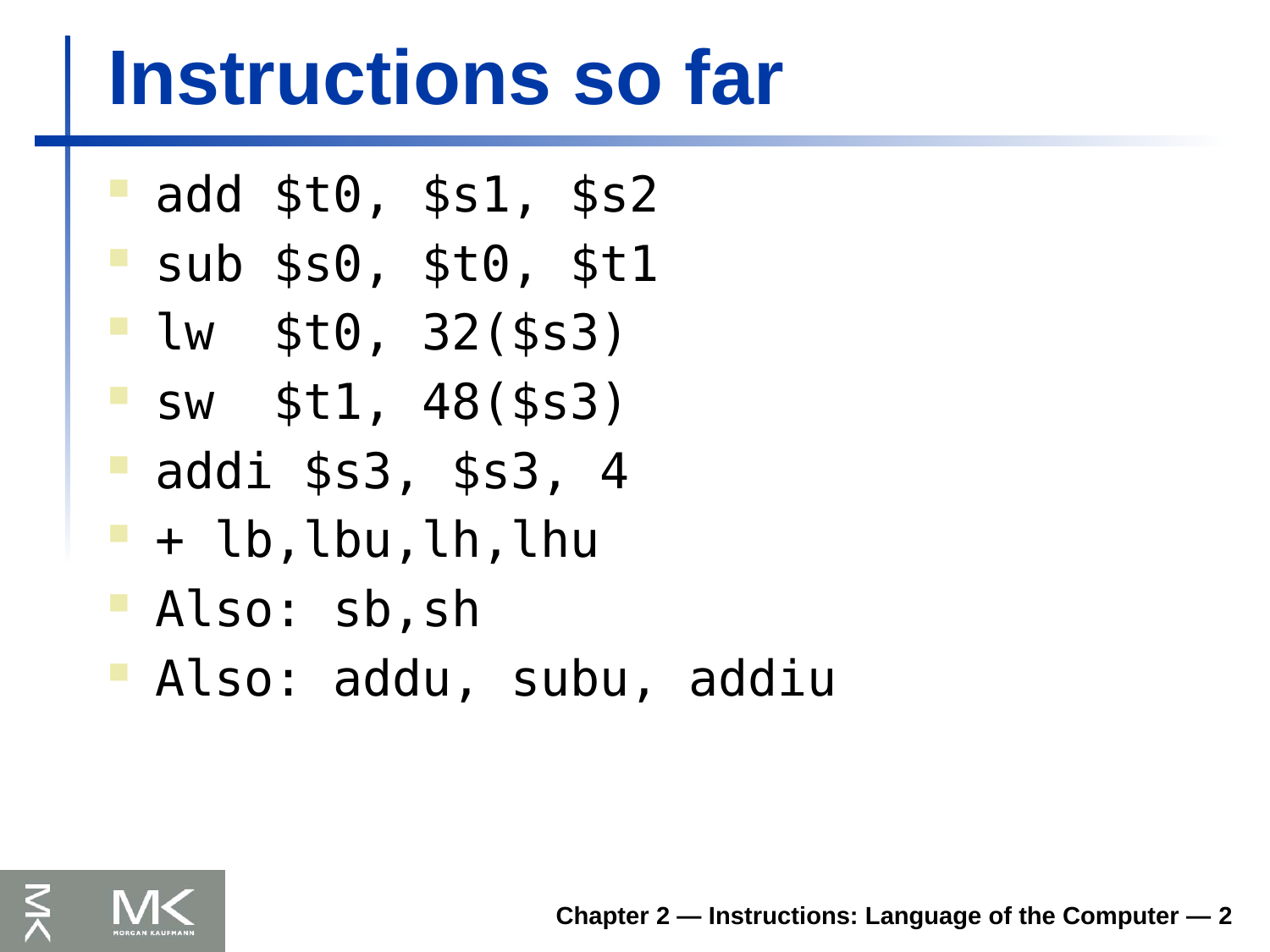

# Instructions so far
add $t0, $s1, $s2
sub $s0, $t0, $t1
lw  $t0, 32($s3)
sw  $t1, 48($s3)
addi $s3, $s3, 4
+ lb,lbu,lh,lhu
Also: sb,sh
Also: addu, subu, addiu
Chapter 2 — Instructions: Language of the Computer — 2